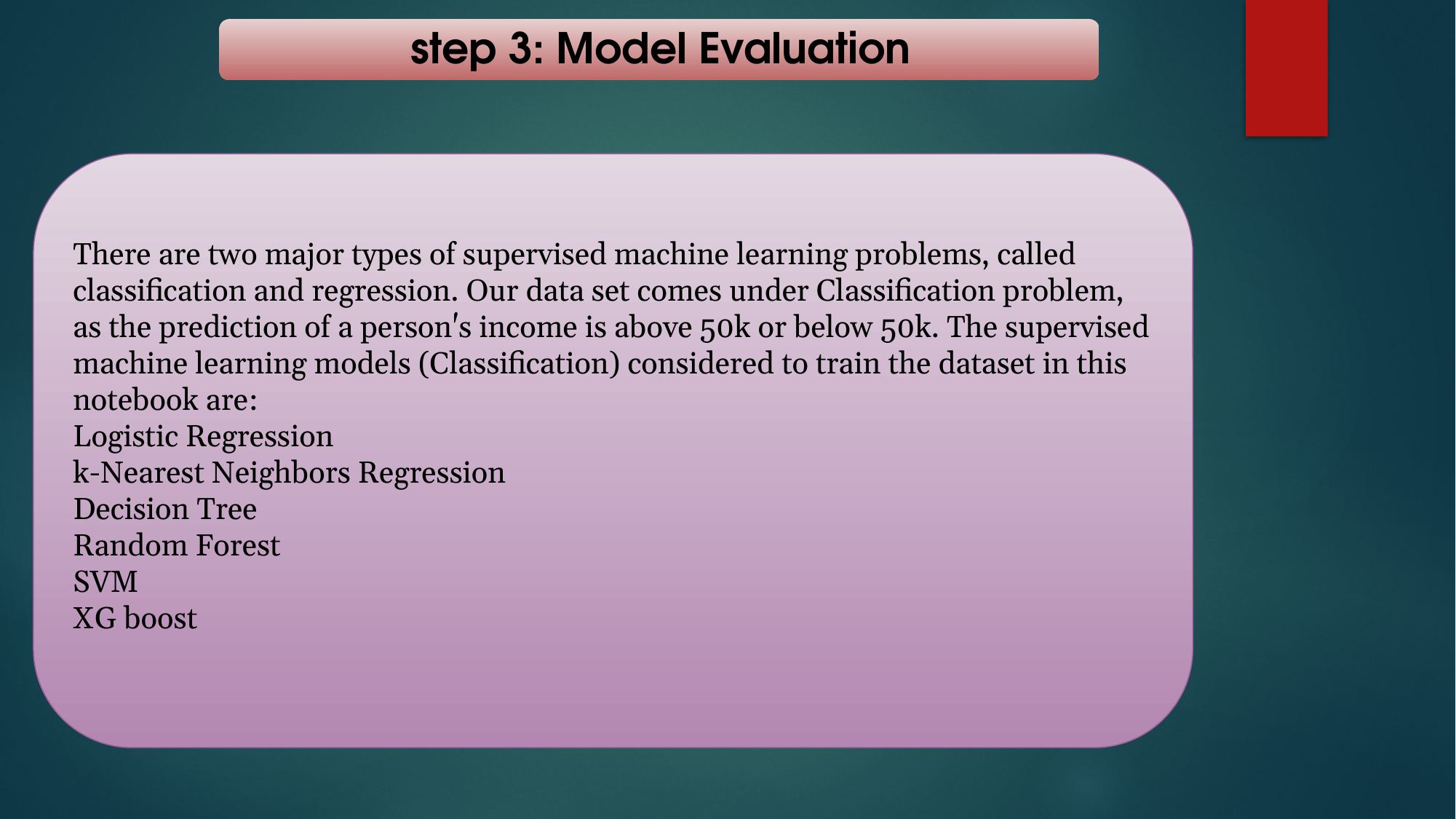

step 3: Model Evaluation
There are two major types of supervised machine learning problems, called classification and regression. Our data set comes under Classification problem, as the prediction of a person's income is above 50k or below 50k. The supervised machine learning models (Classification) considered to train the dataset in this notebook are:
Logistic Regression
k-Nearest Neighbors Regression
Decision Tree
Random Forest
SVM
XG boost